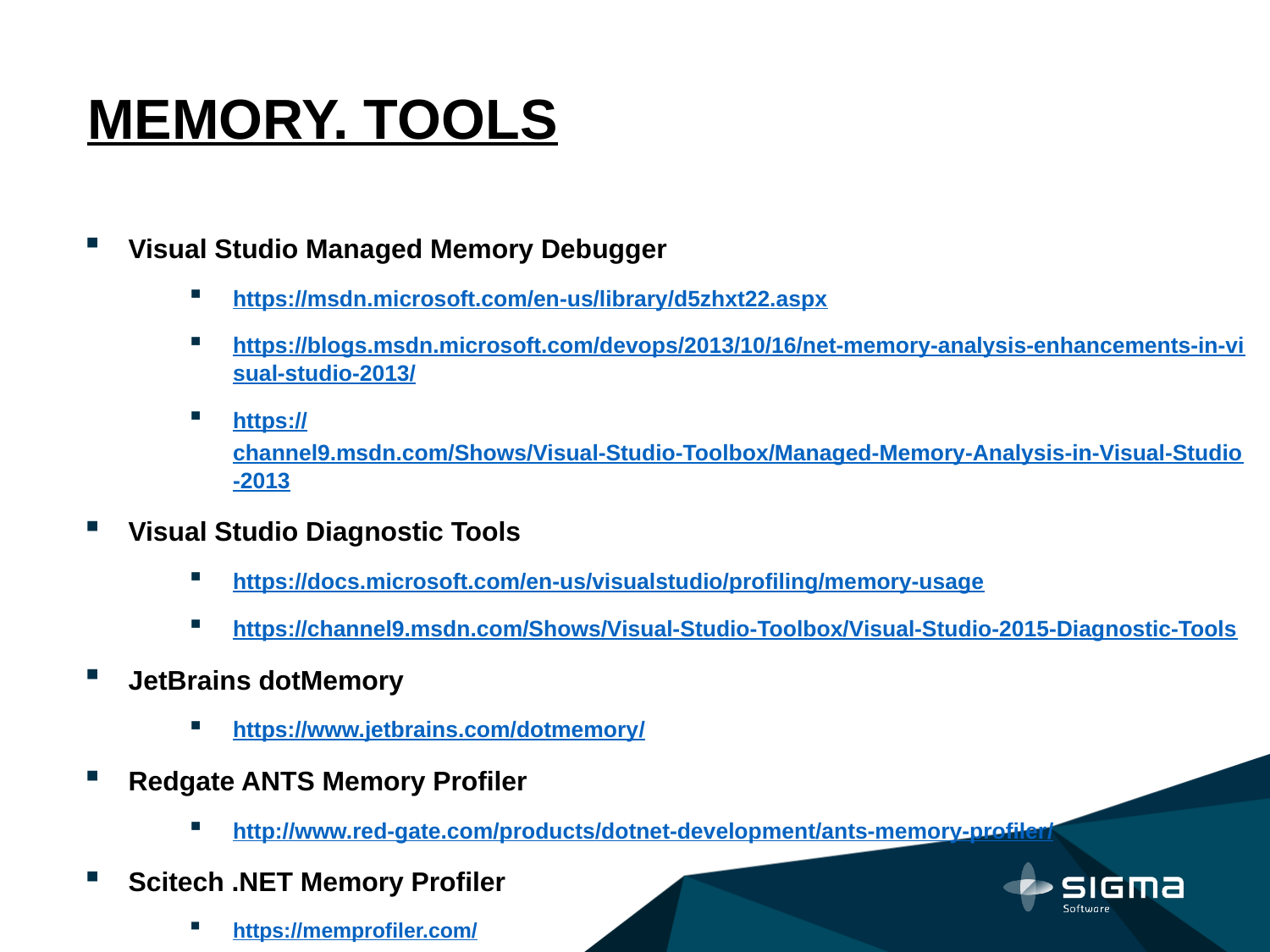

# MEMORY. TOOLS
Visual Studio Managed Memory Debugger
https://msdn.microsoft.com/en-us/library/d5zhxt22.aspx
https://blogs.msdn.microsoft.com/devops/2013/10/16/net-memory-analysis-enhancements-in-visual-studio-2013/
https://channel9.msdn.com/Shows/Visual-Studio-Toolbox/Managed-Memory-Analysis-in-Visual-Studio-2013
Visual Studio Diagnostic Tools
https://docs.microsoft.com/en-us/visualstudio/profiling/memory-usage
https://channel9.msdn.com/Shows/Visual-Studio-Toolbox/Visual-Studio-2015-Diagnostic-Tools
JetBrains dotMemory
https://www.jetbrains.com/dotmemory/
Redgate ANTS Memory Profiler
http://www.red-gate.com/products/dotnet-development/ants-memory-profiler/
Scitech .NET Memory Profiler
https://memprofiler.com/